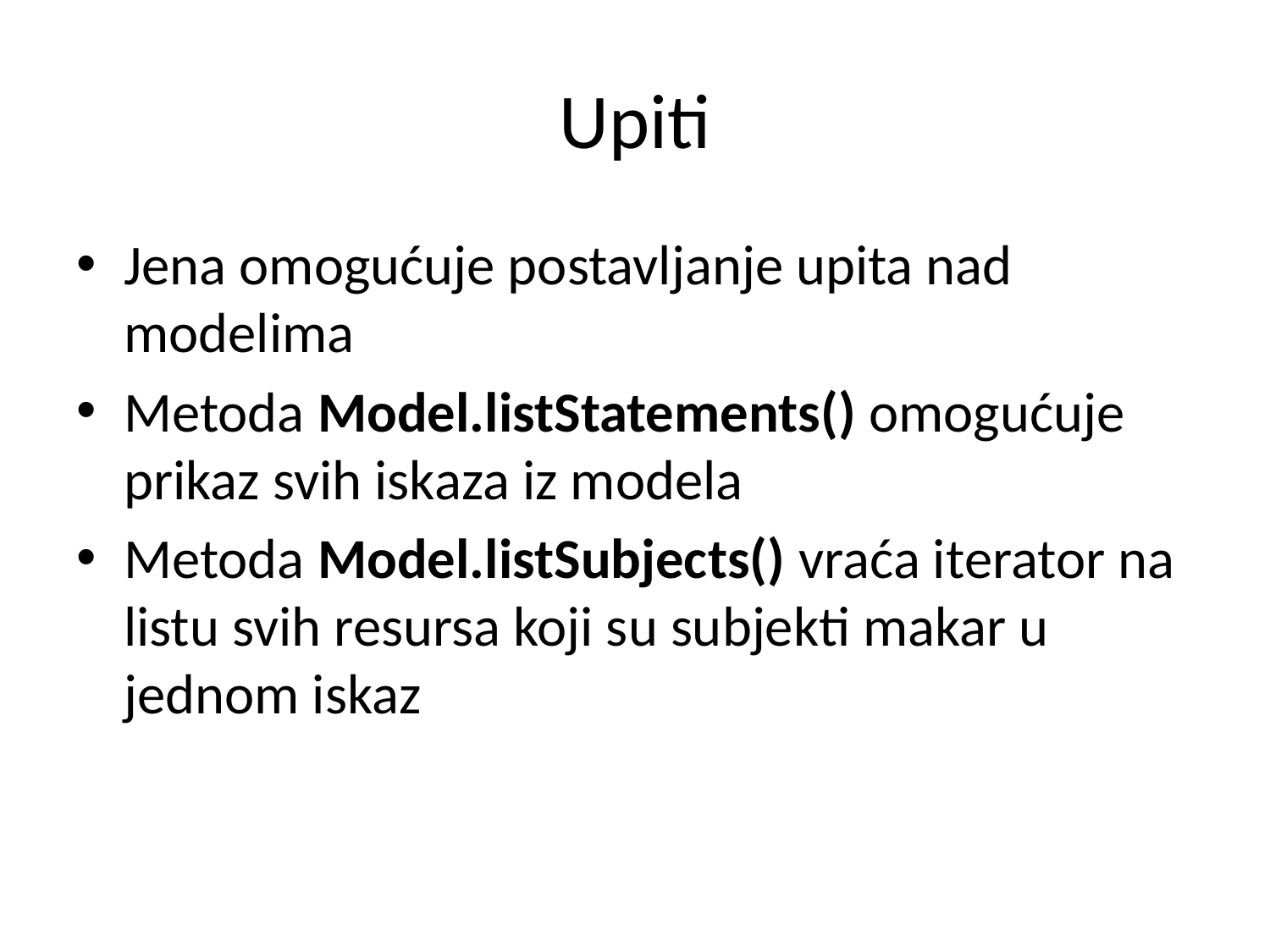

# Upiti
Jena omogućuje postavljanje upita nad modelima
Metoda Model.listStatements() omogućuje prikaz svih iskaza iz modela
Metoda Model.listSubjects() vraća iterator na listu svih resursa koji su subjekti makar u jednom iskaz